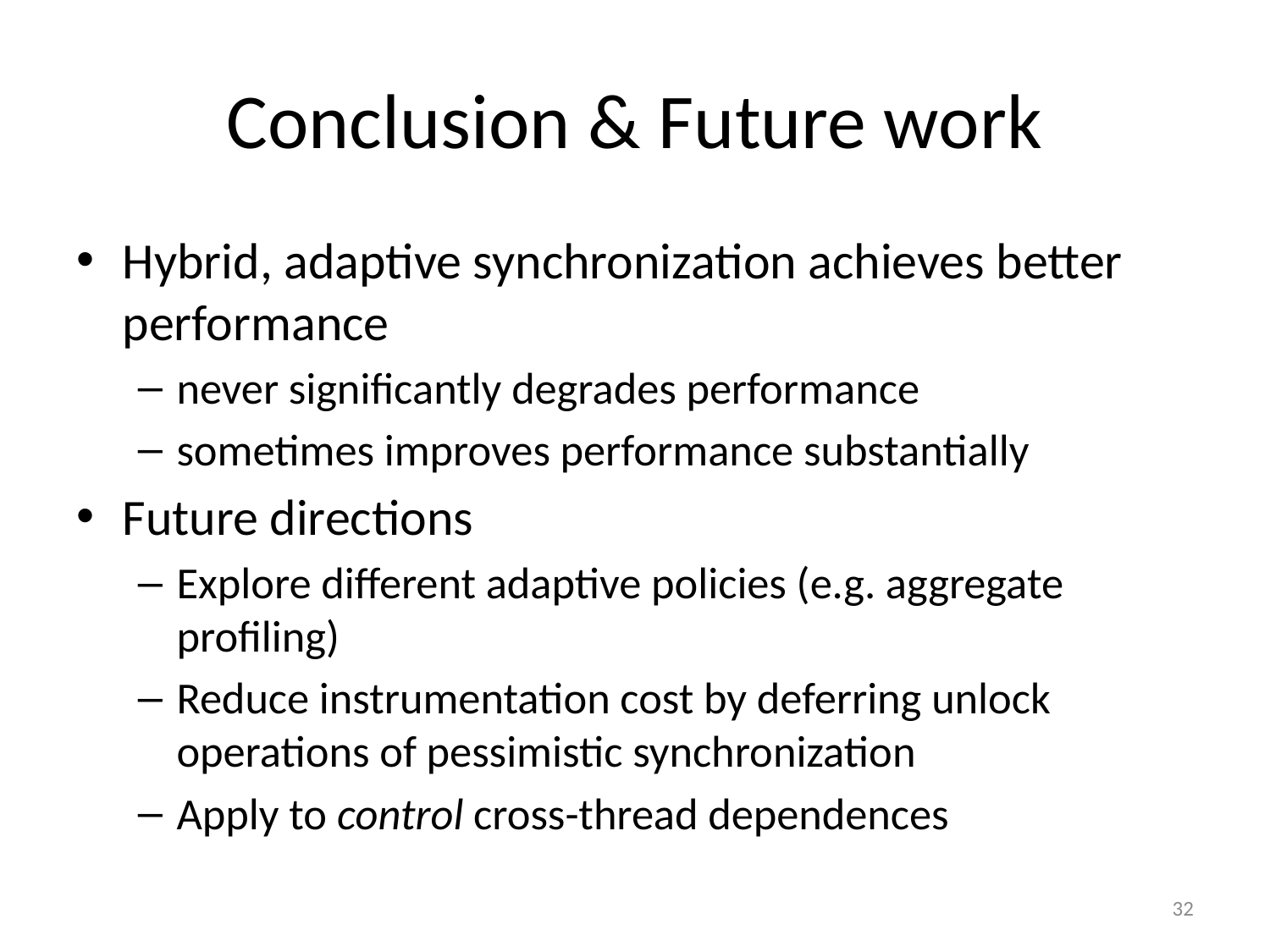

# Conclusion & Future work
Hybrid, adaptive synchronization achieves better performance
never significantly degrades performance
sometimes improves performance substantially
Future directions
Explore different adaptive policies (e.g. aggregate profiling)
Reduce instrumentation cost by deferring unlock operations of pessimistic synchronization
Apply to control cross-thread dependences

32